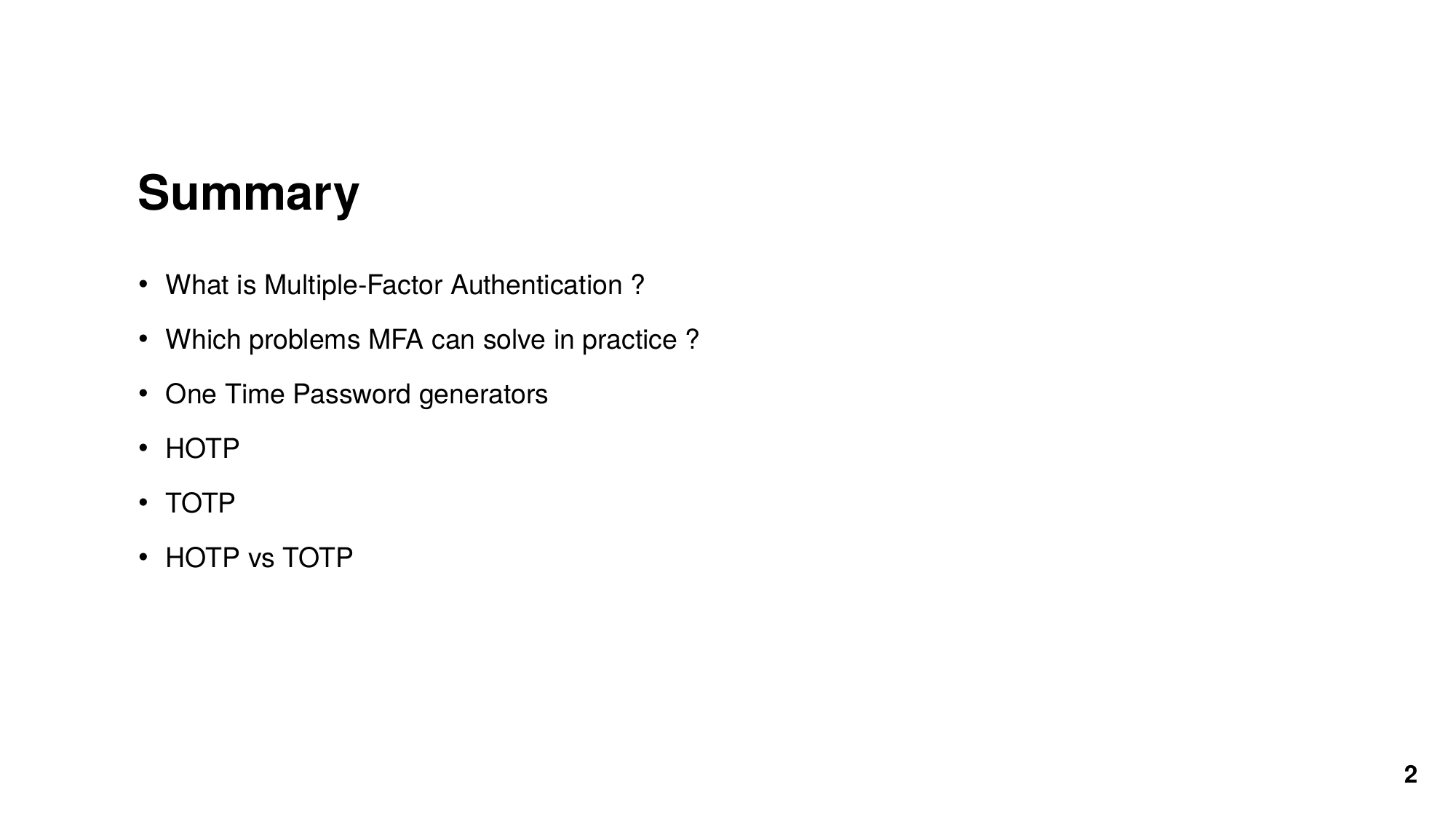

# Summary
What is Multiple-Factor Authentication ?
Which problems MFA can solve in practice ?
One Time Password generators
HOTP
TOTP
HOTP vs TOTP
2